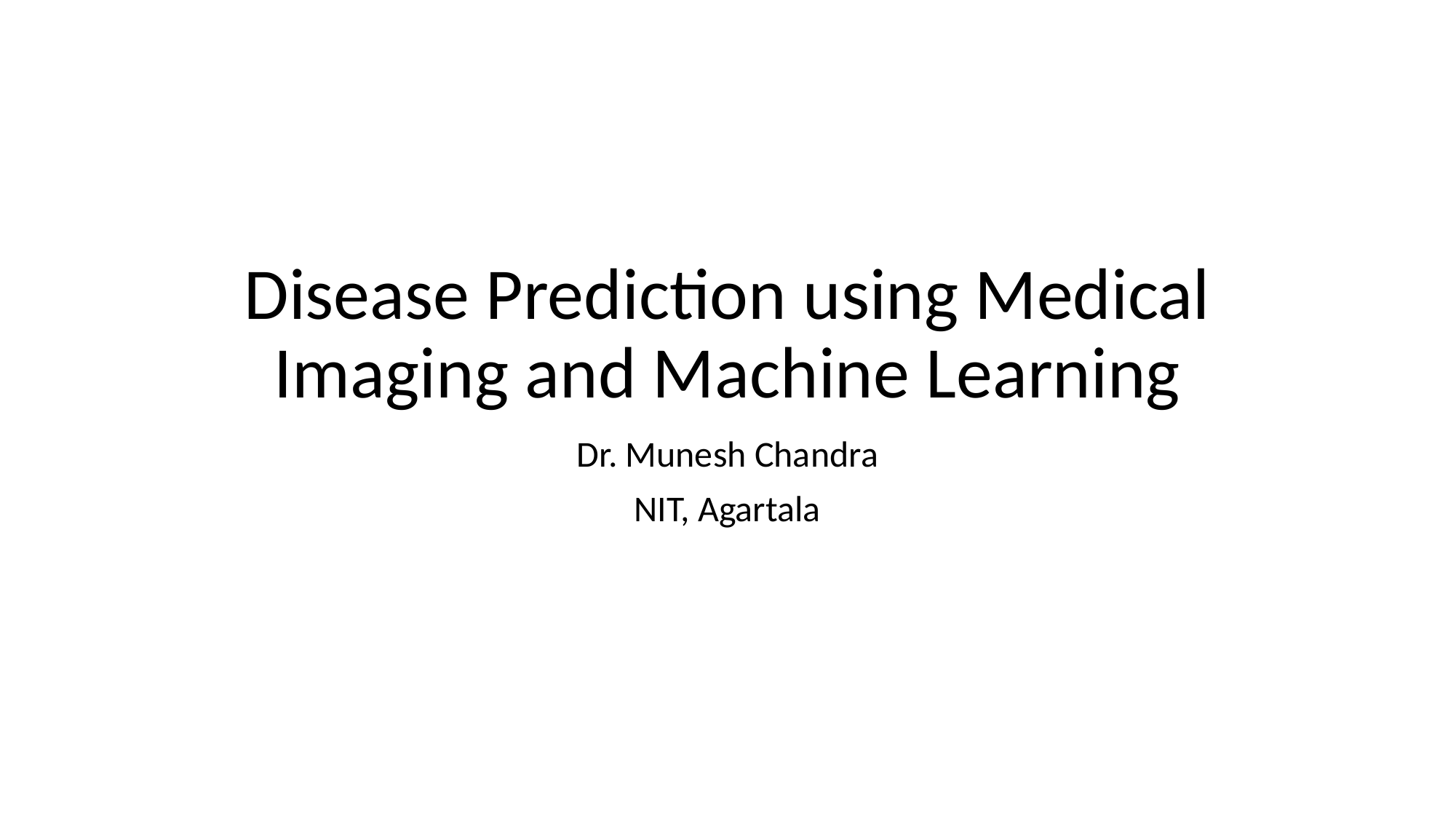

# Disease Prediction using Medical Imaging and Machine Learning
Dr. Munesh Chandra
NIT, Agartala